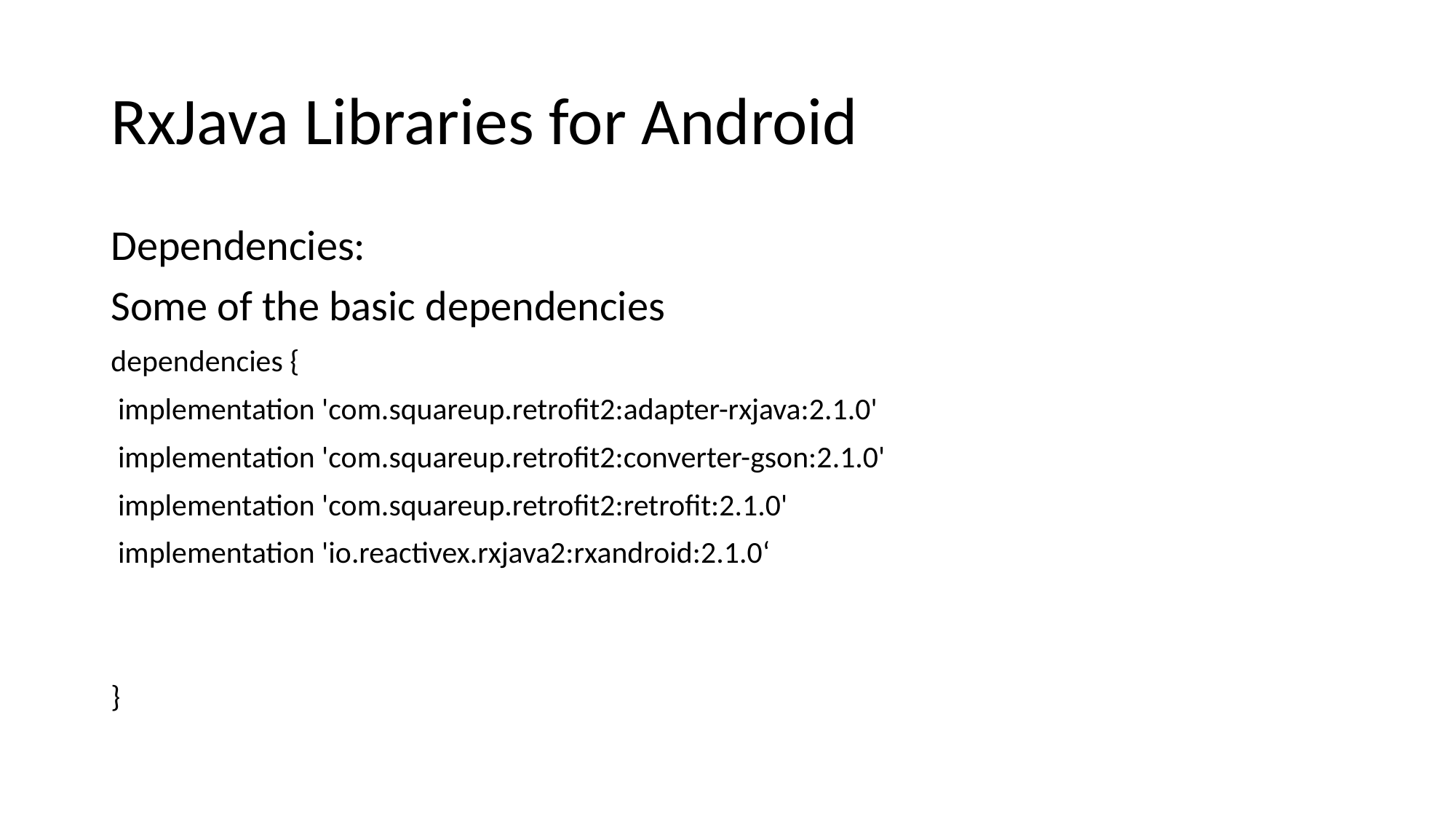

# RxJava Libraries for Android
Dependencies:
Some of the basic dependencies
dependencies {
 implementation 'com.squareup.retrofit2:adapter-rxjava:2.1.0'
 implementation 'com.squareup.retrofit2:converter-gson:2.1.0'
 implementation 'com.squareup.retrofit2:retrofit:2.1.0'
 implementation 'io.reactivex.rxjava2:rxandroid:2.1.0‘

}